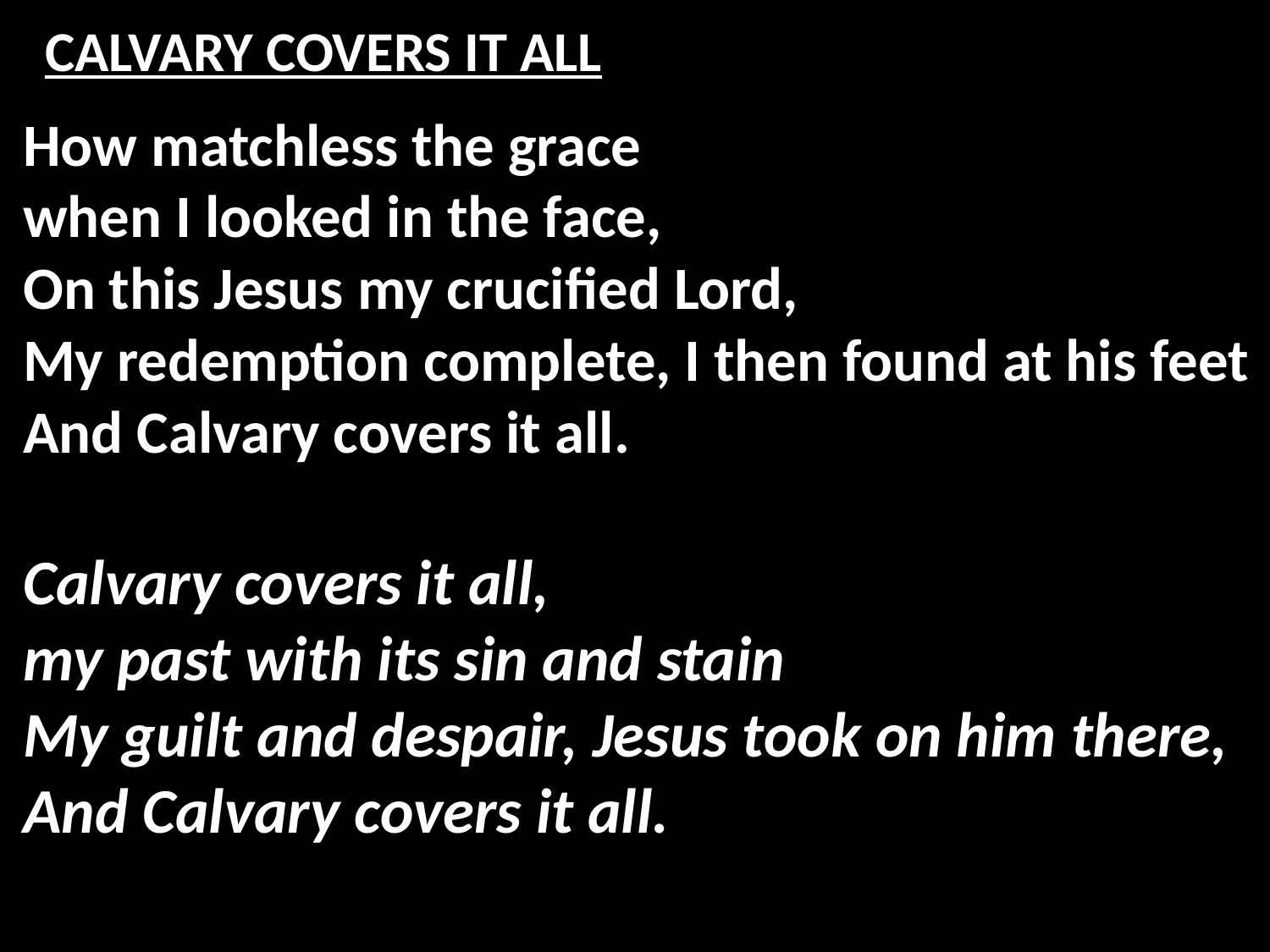

# CALVARY COVERS IT ALL
How matchless the grace
when I looked in the face,
On this Jesus my crucified Lord,
My redemption complete, I then found at his feet
And Calvary covers it all.

Calvary covers it all,
my past with its sin and stain
My guilt and despair, Jesus took on him there,
And Calvary covers it all.